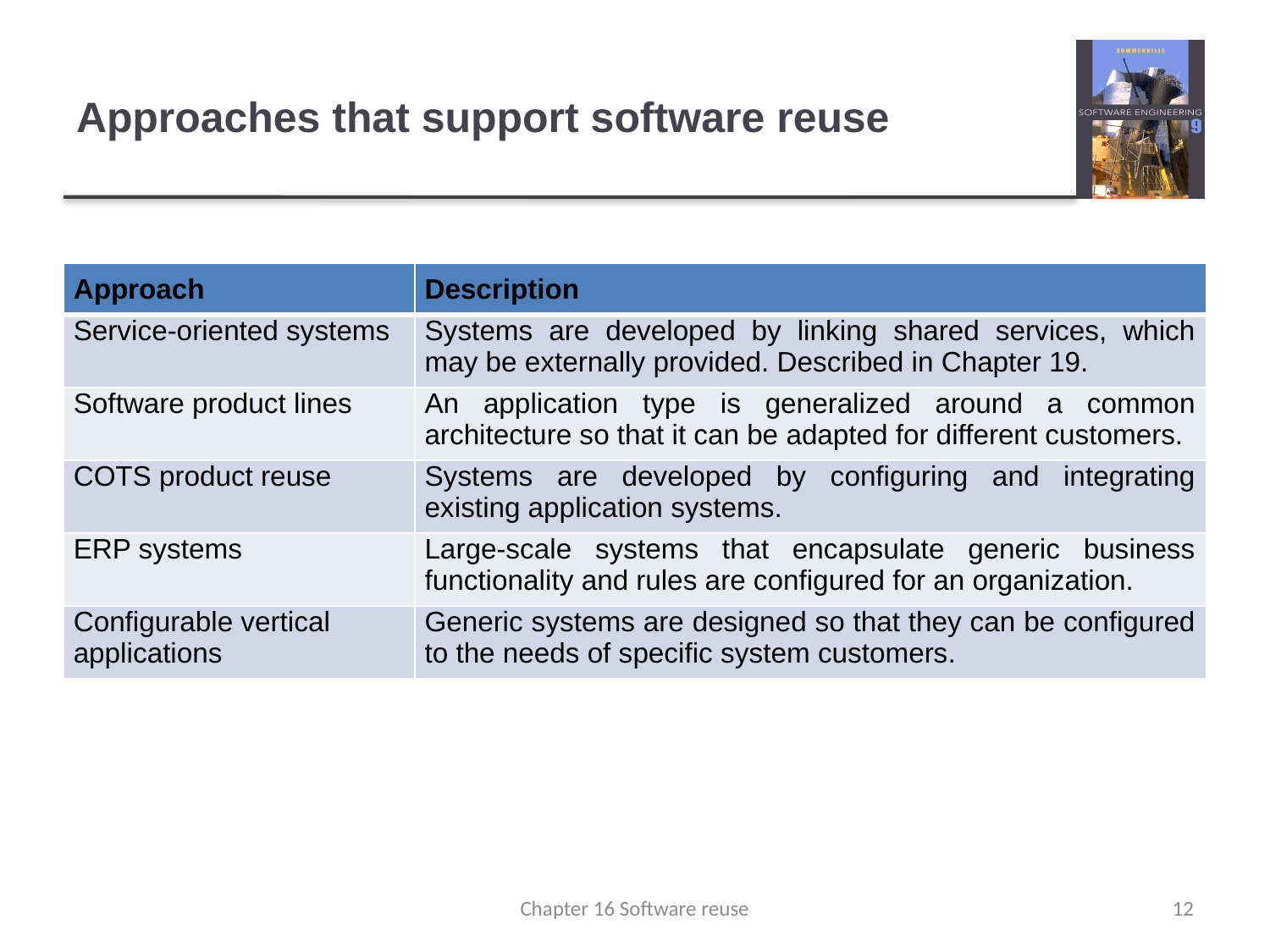

# Approaches that support software reuse
| Approach | Description |
| --- | --- |
| Service-oriented systems | Systems are developed by linking shared services, which may be externally provided. Described in Chapter 19. |
| Software product lines | An application type is generalized around a common architecture so that it can be adapted for different customers. |
| COTS product reuse | Systems are developed by configuring and integrating existing application systems. |
| ERP systems | Large-scale systems that encapsulate generic business functionality and rules are configured for an organization. |
| Configurable vertical applications | Generic systems are designed so that they can be configured to the needs of specific system customers. |
Chapter 16 Software reuse
12